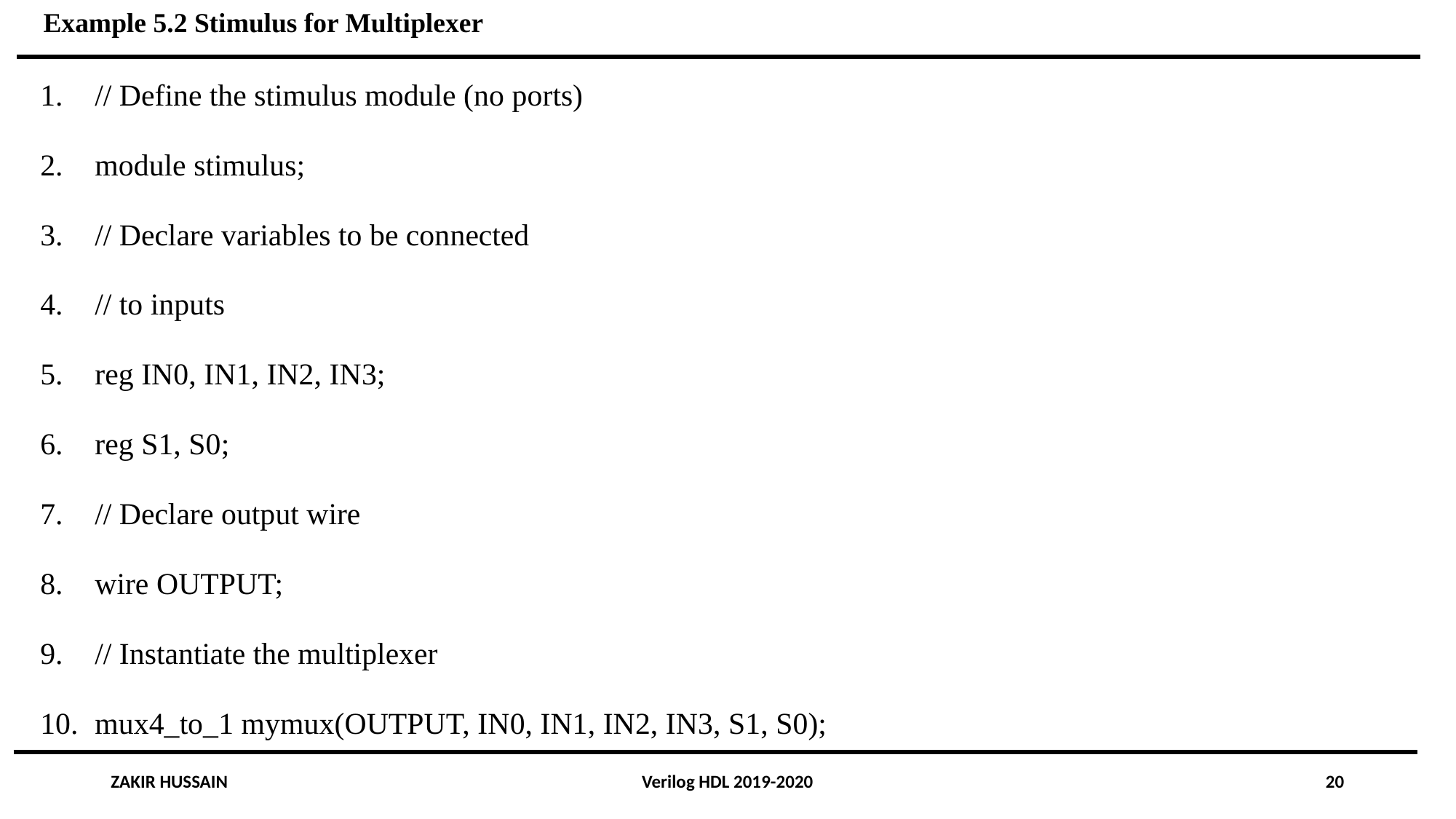

Example 5.2 Stimulus for Multiplexer
// Define the stimulus module (no ports)
module stimulus;
// Declare variables to be connected
// to inputs
reg IN0, IN1, IN2, IN3;
reg S1, S0;
// Declare output wire
wire OUTPUT;
// Instantiate the multiplexer
mux4_to_1 mymux(OUTPUT, IN0, IN1, IN2, IN3, S1, S0);
ZAKIR HUSSAIN
Verilog HDL 2019-2020
20